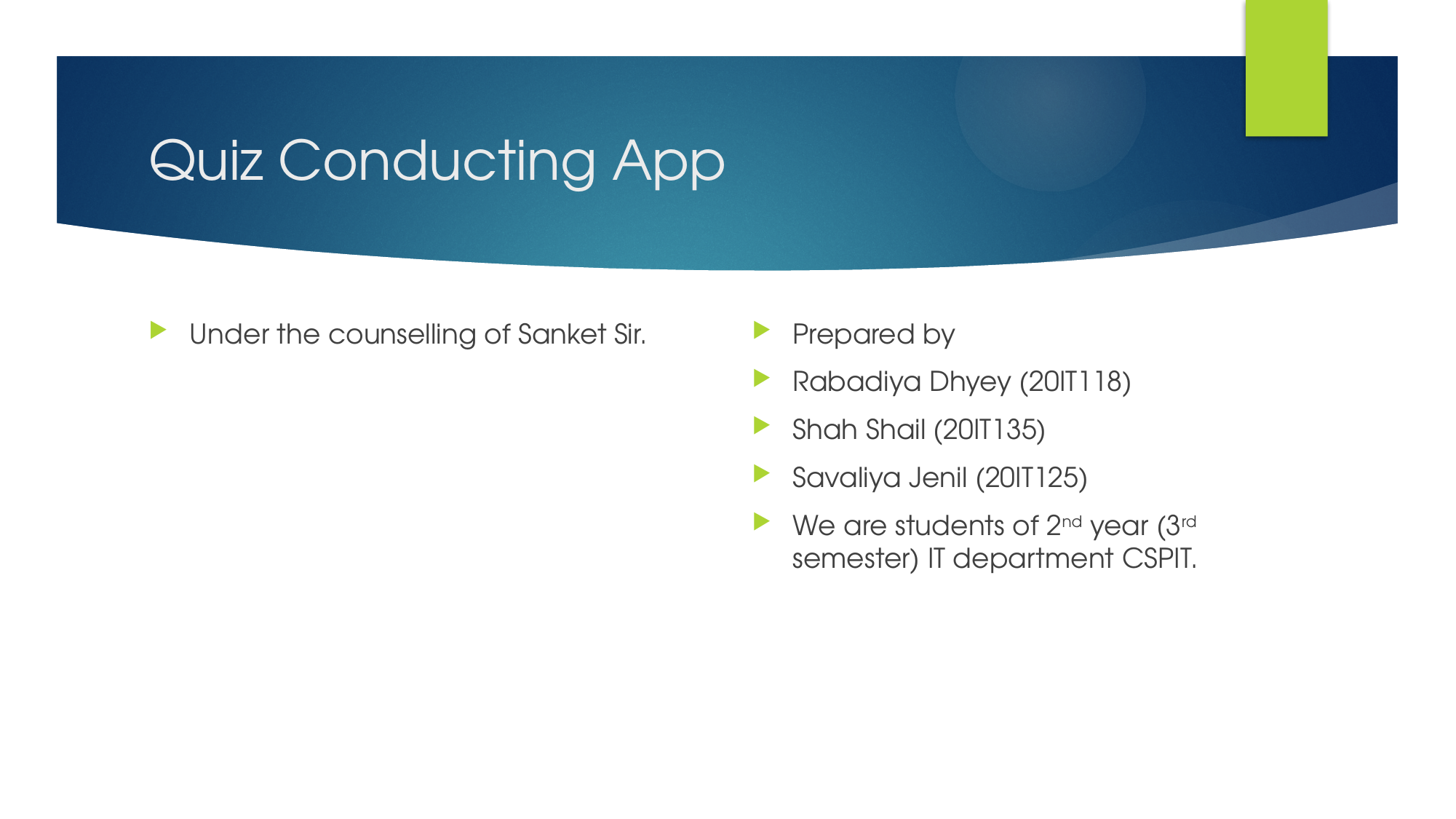

# Quiz Conducting App
Under the counselling of Sanket Sir.
Prepared by
Rabadiya Dhyey (20IT118)
Shah Shail (20IT135)
Savaliya Jenil (20IT125)
We are students of 2nd year (3rd semester) IT department CSPIT.